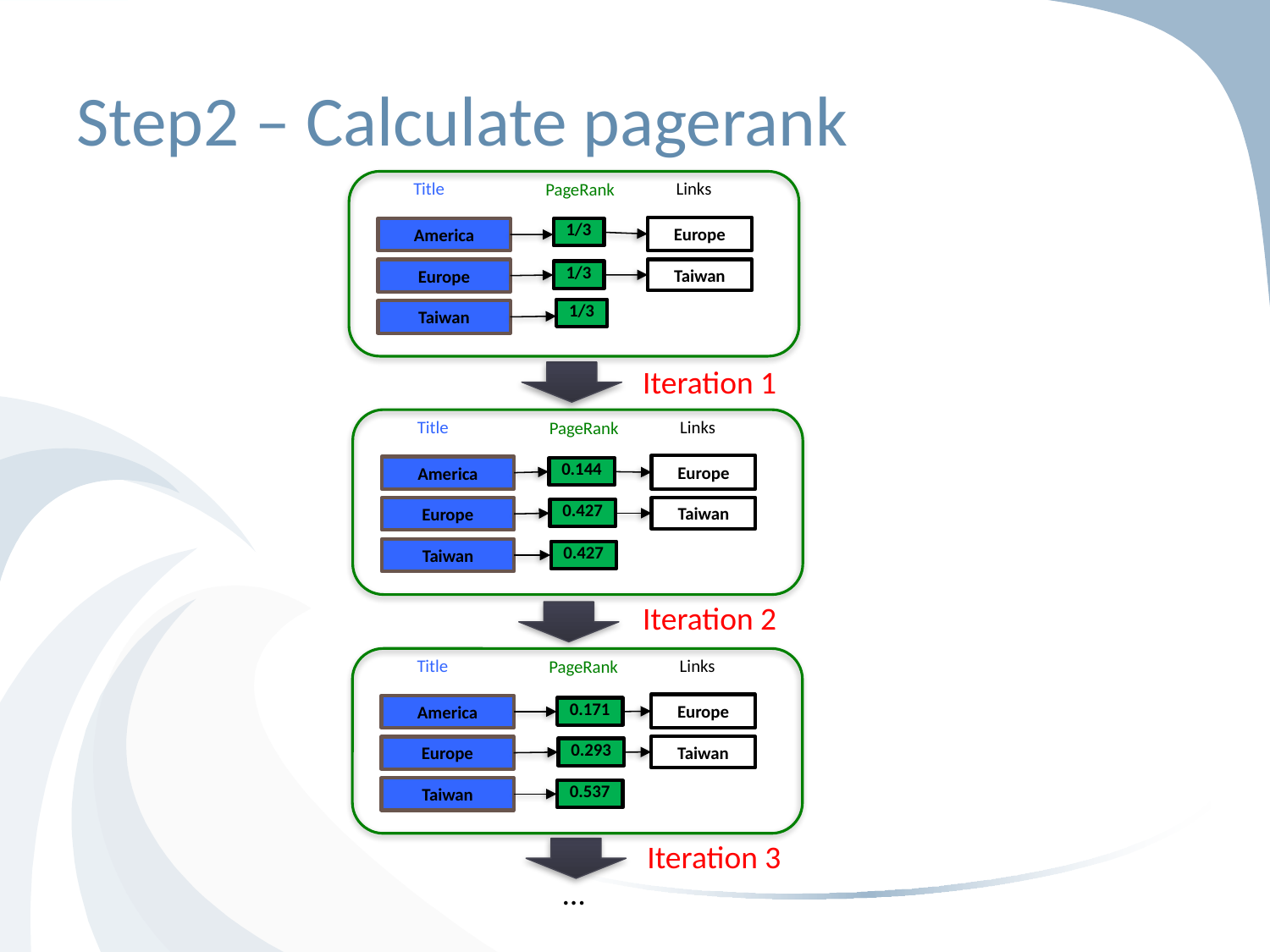

# Step2 – Calculate pagerank

Title
Links
PageRank
Europe
America
1/3
Taiwan
Europe
1/3
1/3
Taiwan
Iteration 1

Title
Links
PageRank
Europe
America
0.144
Taiwan
Europe
0.427
Taiwan
0.427
Iteration 2

Title
Links
PageRank
Europe
America
0.171
Taiwan
Europe
0.293
Taiwan
0.537
Iteration 3

…